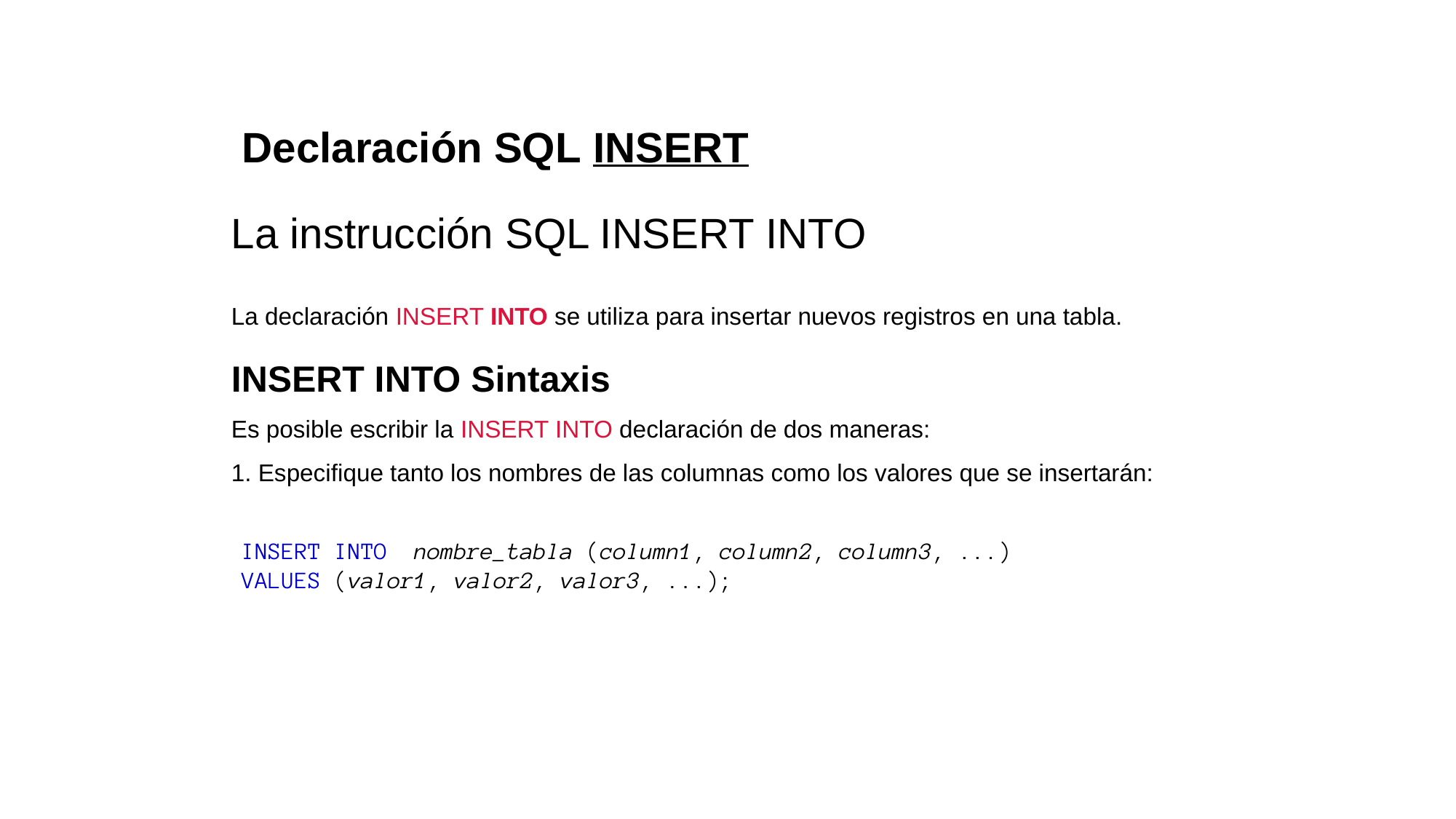

Declaración SQL INSERT
La instrucción SQL INSERT INTO
La declaración INSERT INTO se utiliza para insertar nuevos registros en una tabla.
INSERT INTO Sintaxis
Es posible escribir la INSERT INTO declaración de dos maneras:
1. Especifique tanto los nombres de las columnas como los valores que se insertarán:
INSERT INTO  nombre_tabla (column1, column2, column3, ...)
VALUES (valor1, valor2, valor3, ...);